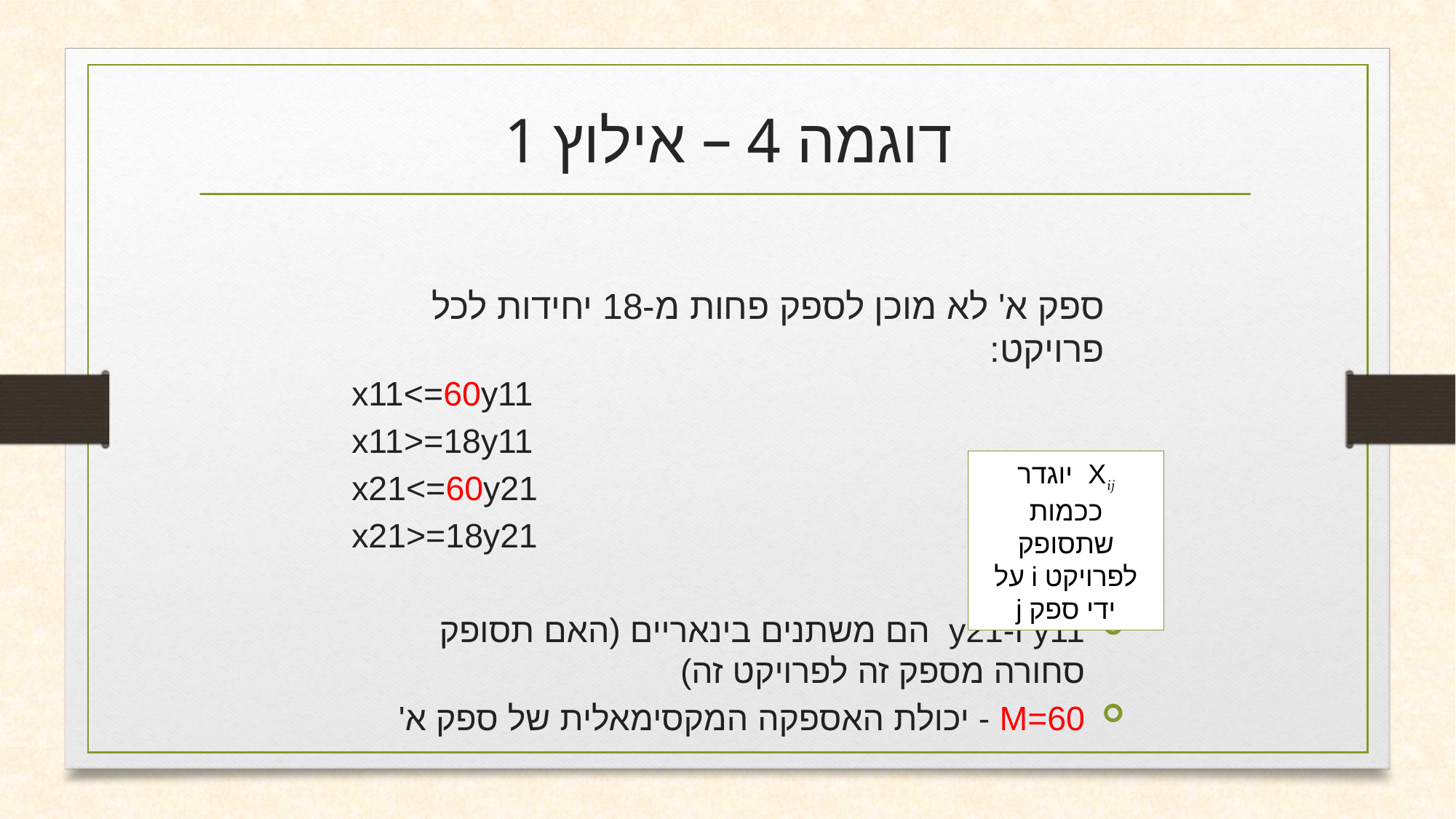

# דוגמה 4 – אילוץ 1
ספק א' לא מוכן לספק פחות מ-18 יחידות לכל פרויקט:
x11<=60y11
x11>=18y11
x21<=60y21
x21>=18y21

y11 ו-y21  הם משתנים בינאריים (האם תסופק סחורה מספק זה לפרויקט זה)
M=60 - יכולת האספקה המקסימאלית של ספק א'
Xij   יוגדר ככמות שתסופק לפרויקט i על ידי ספק j